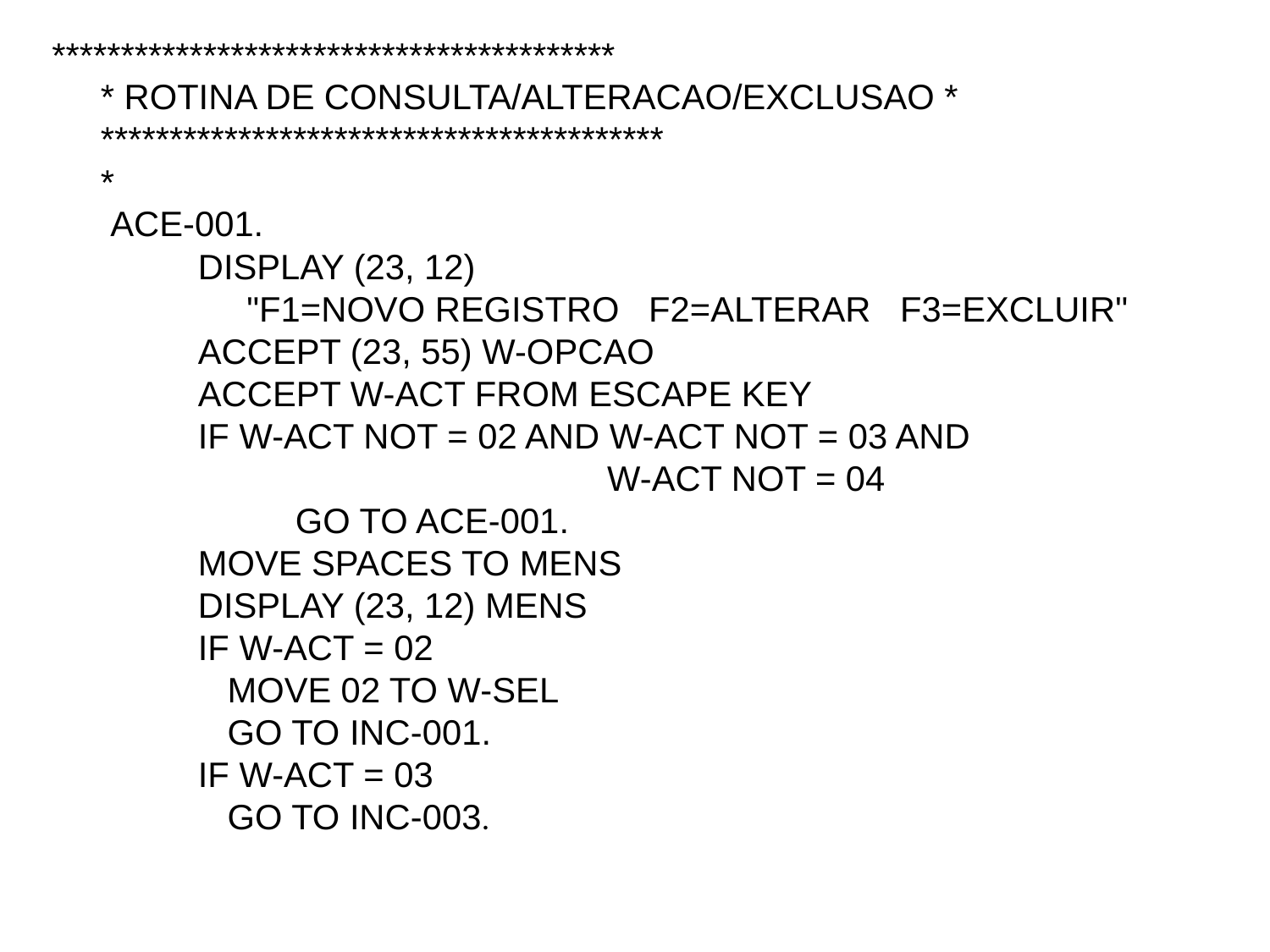

*****************************************
      * ROTINA DE CONSULTA/ALTERACAO/EXCLUSAO *
      *****************************************
      *
       ACE-001.
                DISPLAY (23, 12)
                     "F1=NOVO REGISTRO   F2=ALTERAR   F3=EXCLUIR"
                ACCEPT (23, 55) W-OPCAO
                ACCEPT W-ACT FROM ESCAPE KEY
                IF W-ACT NOT = 02 AND W-ACT NOT = 03 AND
                                                          W-ACT NOT = 04
                          GO TO ACE-001.
                MOVE SPACES TO MENS
                DISPLAY (23, 12) MENS
                IF W-ACT = 02
                   MOVE 02 TO W-SEL
                   GO TO INC-001.
                IF W-ACT = 03
                   GO TO INC-003.